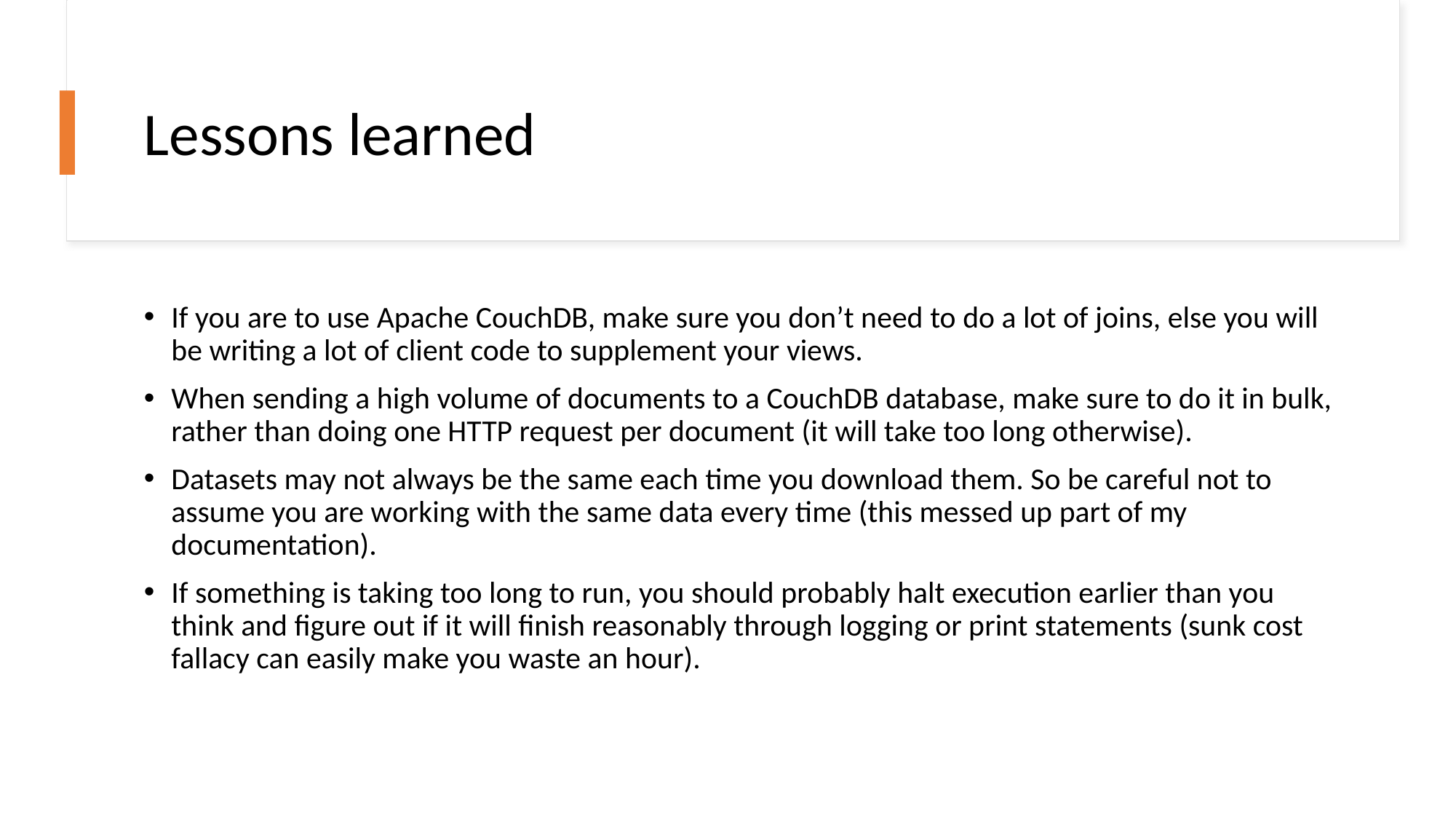

# Lessons learned

If you are to use Apache CouchDB, make sure you don’t need to do a lot of joins, else you will be writing a lot of client code to supplement your views.
When sending a high volume of documents to a CouchDB database, make sure to do it in bulk, rather than doing one HTTP request per document (it will take too long otherwise).
Datasets may not always be the same each time you download them. So be careful not to assume you are working with the same data every time (this messed up part of my documentation).
If something is taking too long to run, you should probably halt execution earlier than you think and figure out if it will finish reasonably through logging or print statements (sunk cost fallacy can easily make you waste an hour).